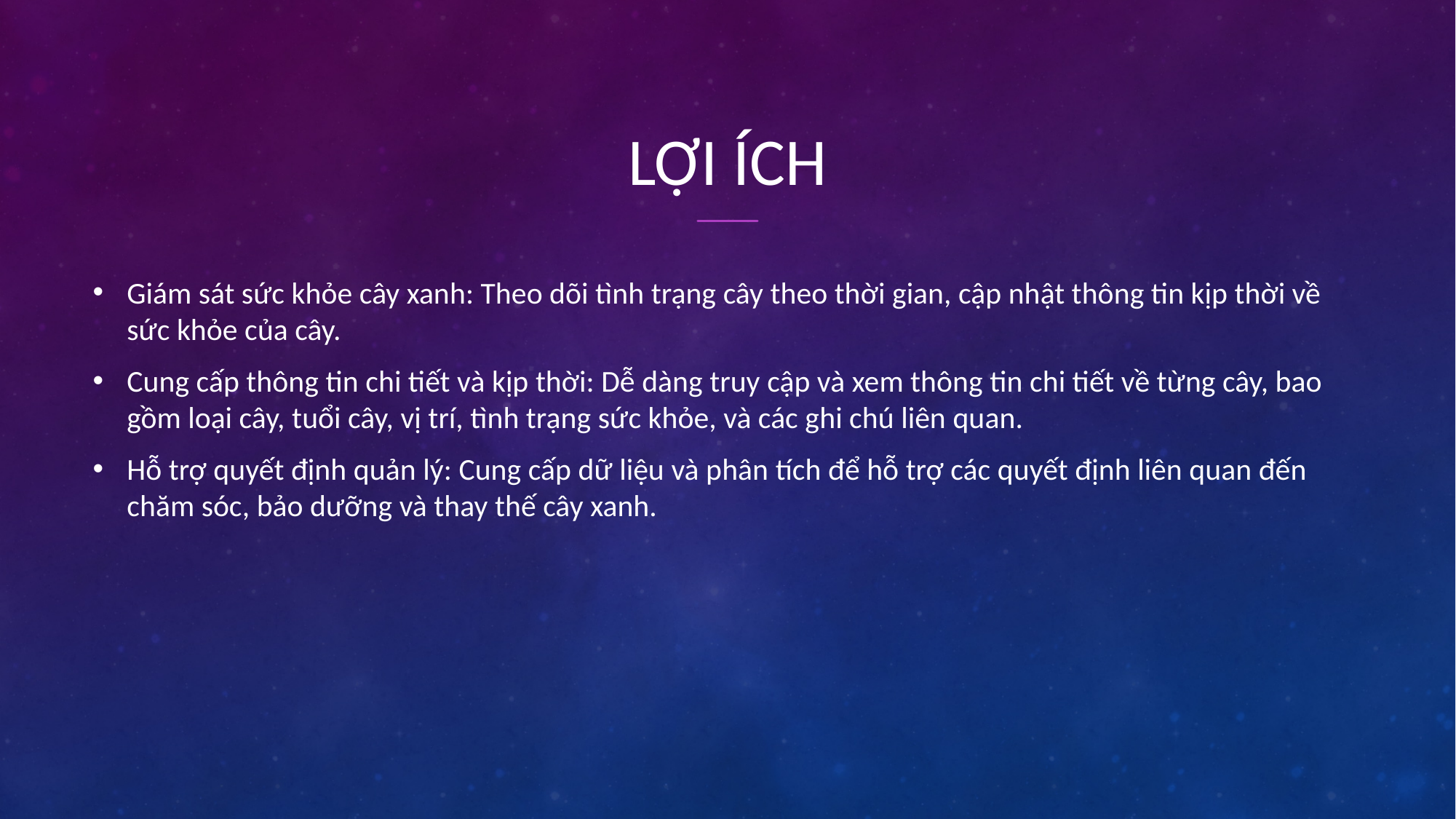

# Lợi ích
Giám sát sức khỏe cây xanh: Theo dõi tình trạng cây theo thời gian, cập nhật thông tin kịp thời về sức khỏe của cây.
Cung cấp thông tin chi tiết và kịp thời: Dễ dàng truy cập và xem thông tin chi tiết về từng cây, bao gồm loại cây, tuổi cây, vị trí, tình trạng sức khỏe, và các ghi chú liên quan.
Hỗ trợ quyết định quản lý: Cung cấp dữ liệu và phân tích để hỗ trợ các quyết định liên quan đến chăm sóc, bảo dưỡng và thay thế cây xanh.